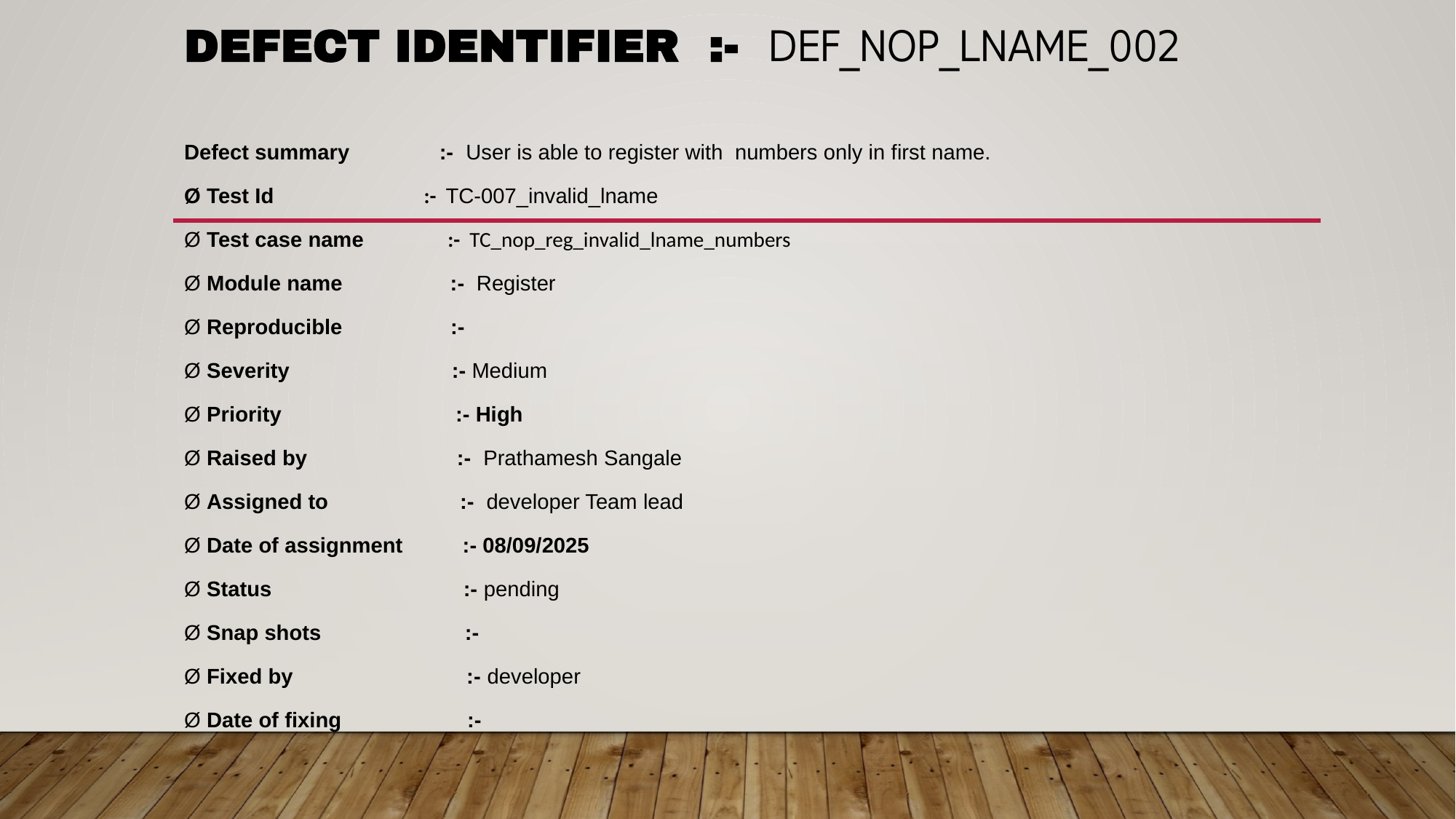

# Defect identifier  :-  def_nop_lname_002
Defect summary               :-  User is able to register with  numbers only in first name.
Ø Test Id                         :-  TC‑007_invalid_lname
Ø Test case name              :-  TC_nop_reg_invalid_lname_numbers
Ø Module name                  :-  Register
Ø Reproducible                  :-
Ø Severity                           :- Medium
Ø Priority                             :- High
Ø Raised by                         :-  Prathamesh Sangale
Ø Assigned to                      :-  developer Team lead
Ø Date of assignment          :- 08/09/2025
Ø Status                                :- pending
Ø Snap shots                        :-
Ø Fixed by                             :- developer
Ø Date of fixing                     :-